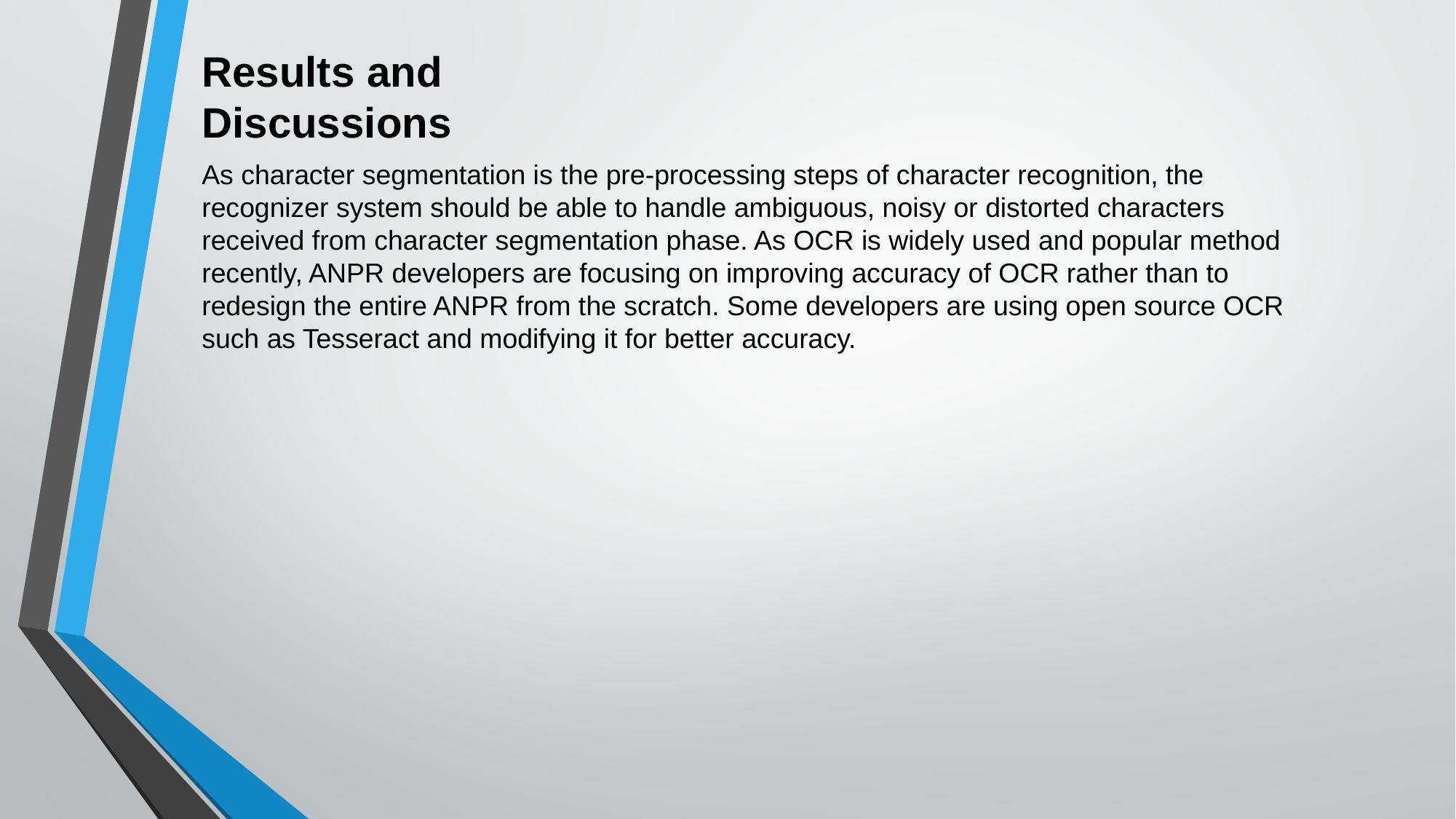

Results and Discussions
As character segmentation is the pre-processing steps of character recognition, the recognizer system should be able to handle ambiguous, noisy or distorted characters received from character segmentation phase. As OCR is widely used and popular method recently, ANPR developers are focusing on improving accuracy of OCR rather than to redesign the entire ANPR from the scratch. Some developers are using open source OCR such as Tesseract and modifying it for better accuracy.